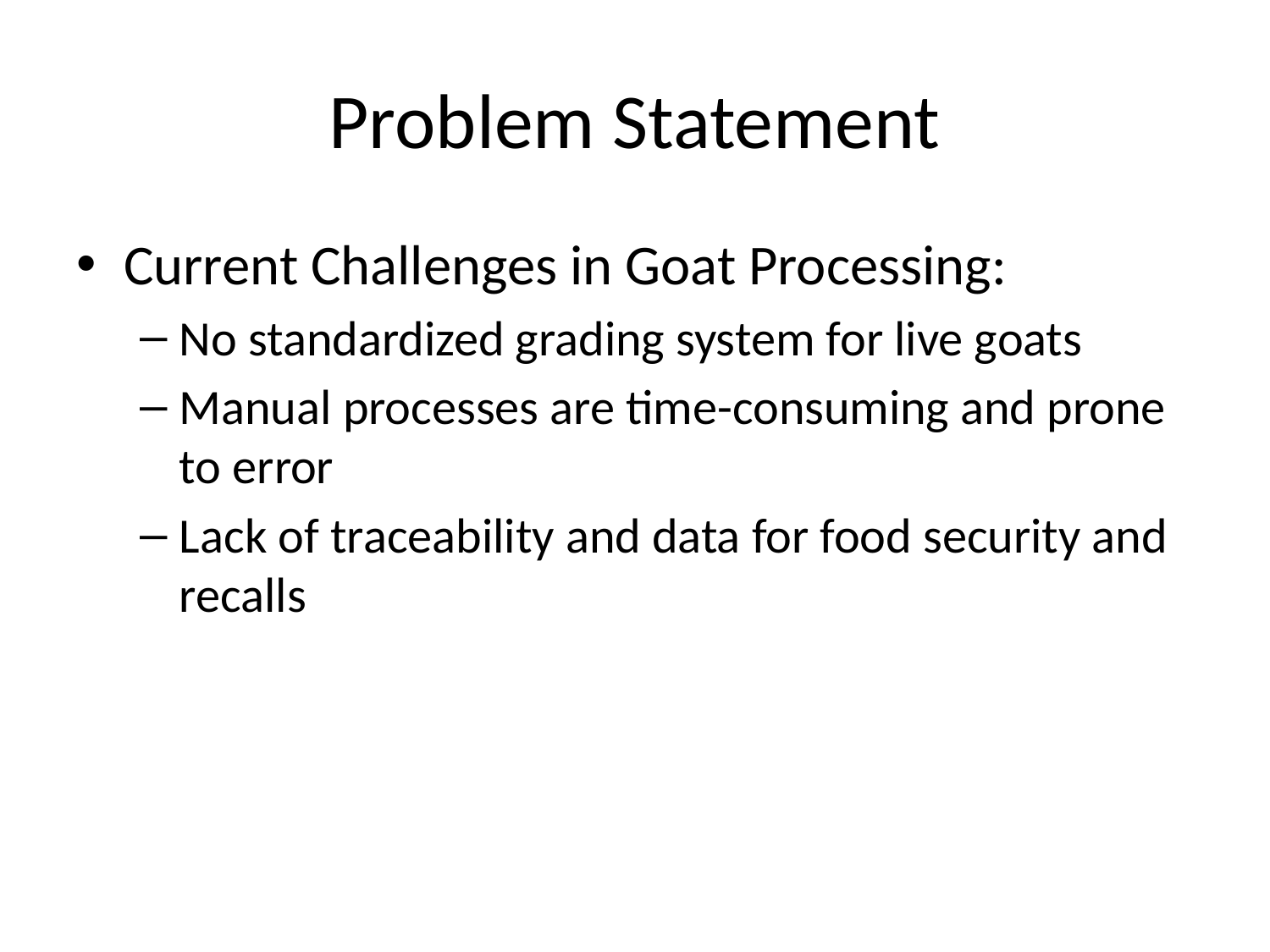

# Problem Statement
Current Challenges in Goat Processing:
No standardized grading system for live goats
Manual processes are time-consuming and prone to error
Lack of traceability and data for food security and recalls